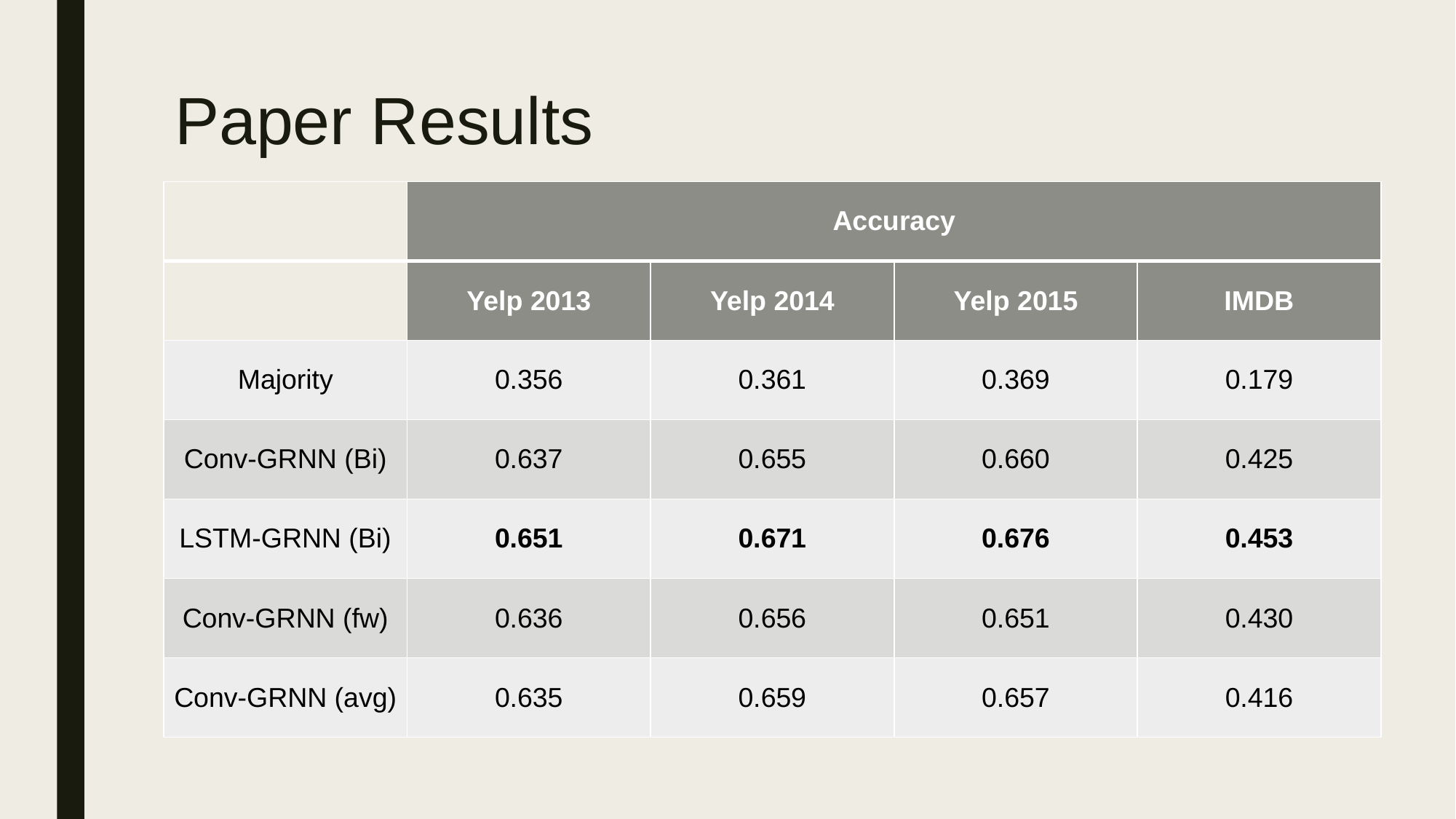

# Paper Results
|  | Accuracy |  |  |  |
| --- | --- | --- | --- | --- |
|  | Yelp 2013 | Yelp 2014 | Yelp 2015 | IMDB |
| Majority | 0.356 | 0.361 | 0.369 | 0.179 |
| Conv-GRNN (Bi) | 0.637 | 0.655 | 0.660 | 0.425 |
| LSTM-GRNN (Bi) | 0.651 | 0.671 | 0.676 | 0.453 |
| Conv-GRNN (fw) | 0.636 | 0.656 | 0.651 | 0.430 |
| Conv-GRNN (avg) | 0.635 | 0.659 | 0.657 | 0.416 |